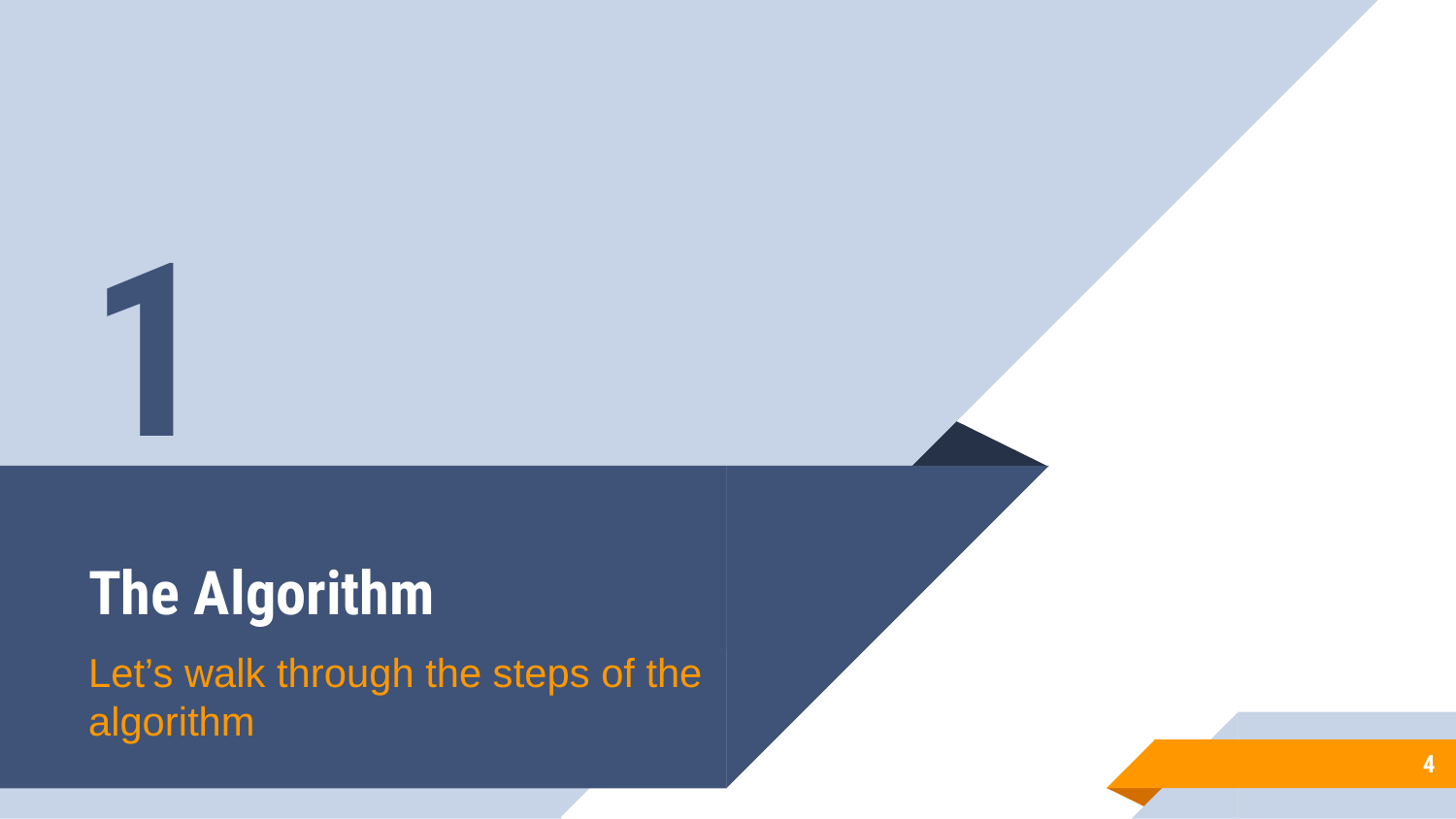

1
# The Algorithm
Let’s walk through the steps of the algorithm
4